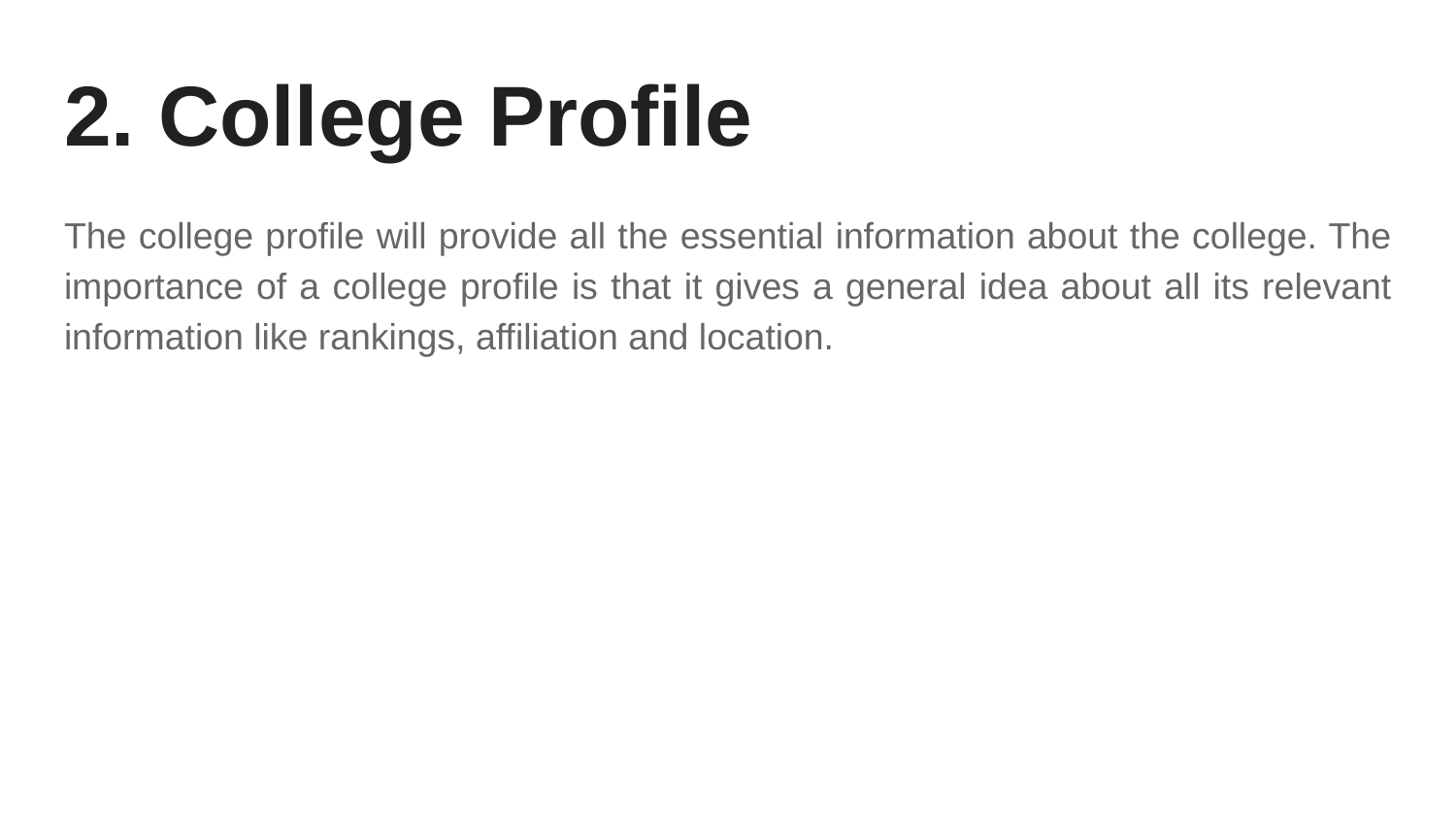

# 2. College Profile
The college profile will provide all the essential information about the college. The importance of a college profile is that it gives a general idea about all its relevant information like rankings, affiliation and location.